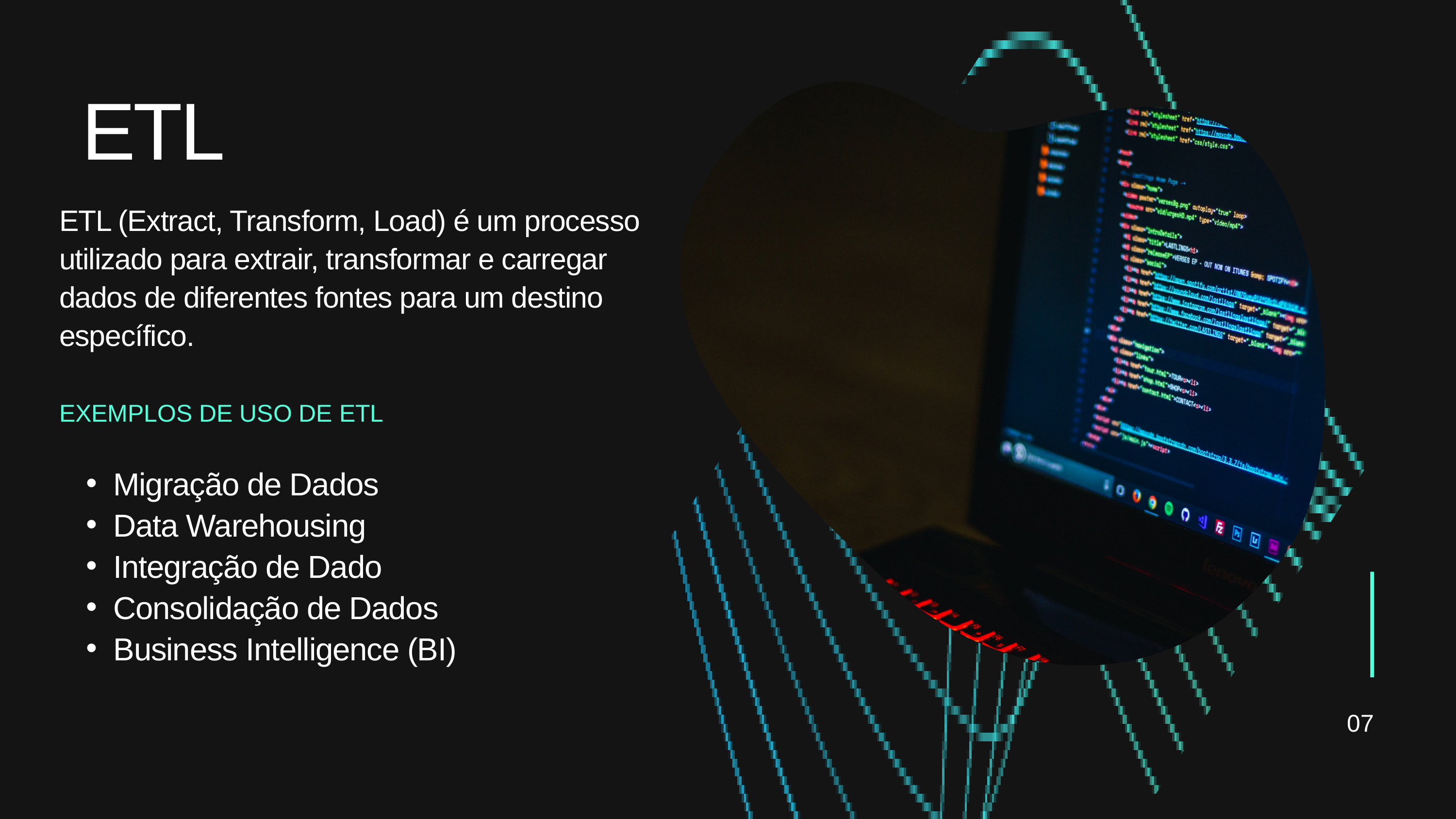

ETL
ETL (Extract, Transform, Load) é um processo utilizado para extrair, transformar e carregar dados de diferentes fontes para um destino específico.
EXEMPLOS DE USO DE ETL
Migração de Dados
Data Warehousing
Integração de Dado
Consolidação de Dados
Business Intelligence (BI)

07